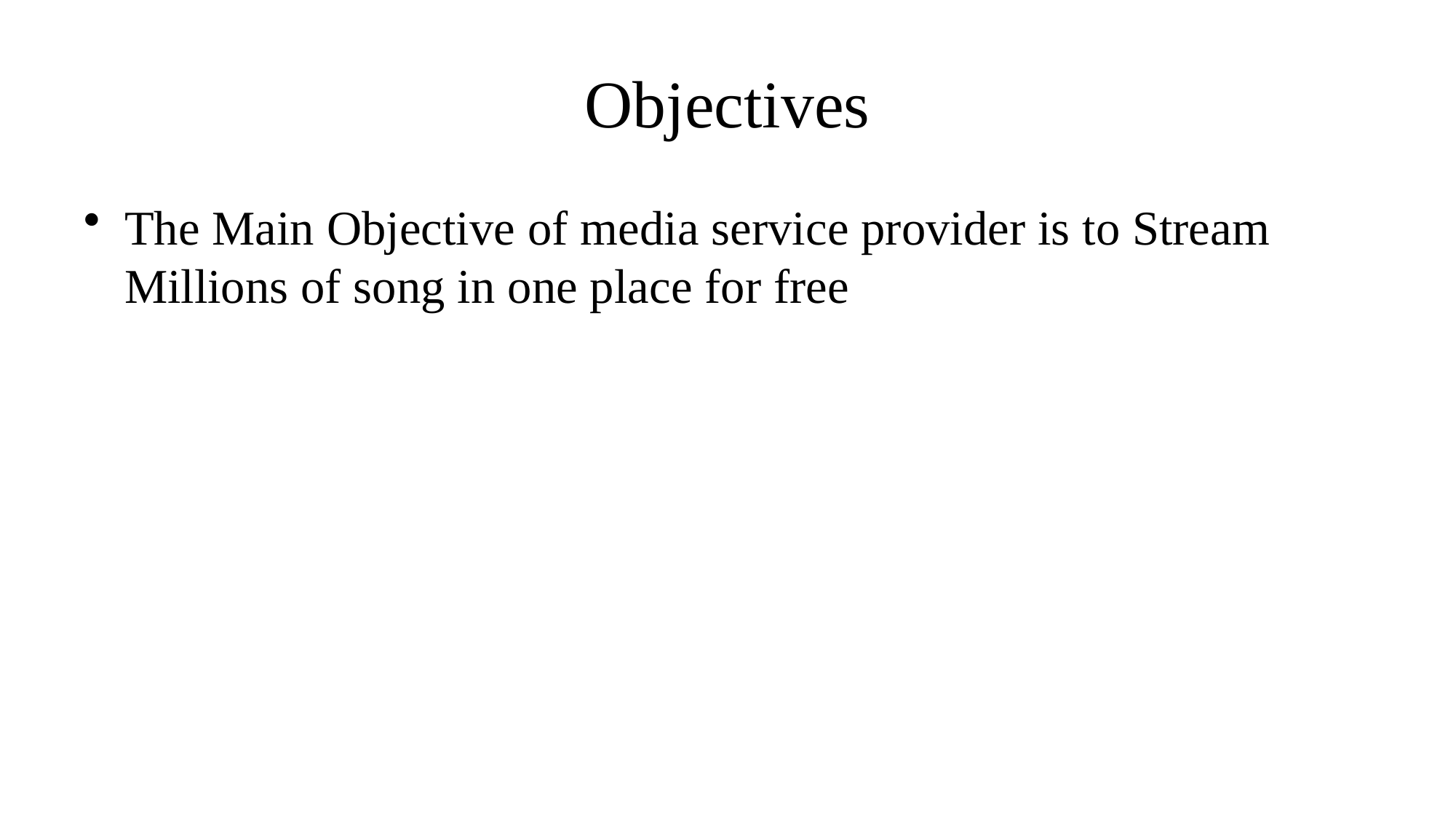

# Objectives
The Main Objective of media service provider is to Stream Millions of song in one place for free